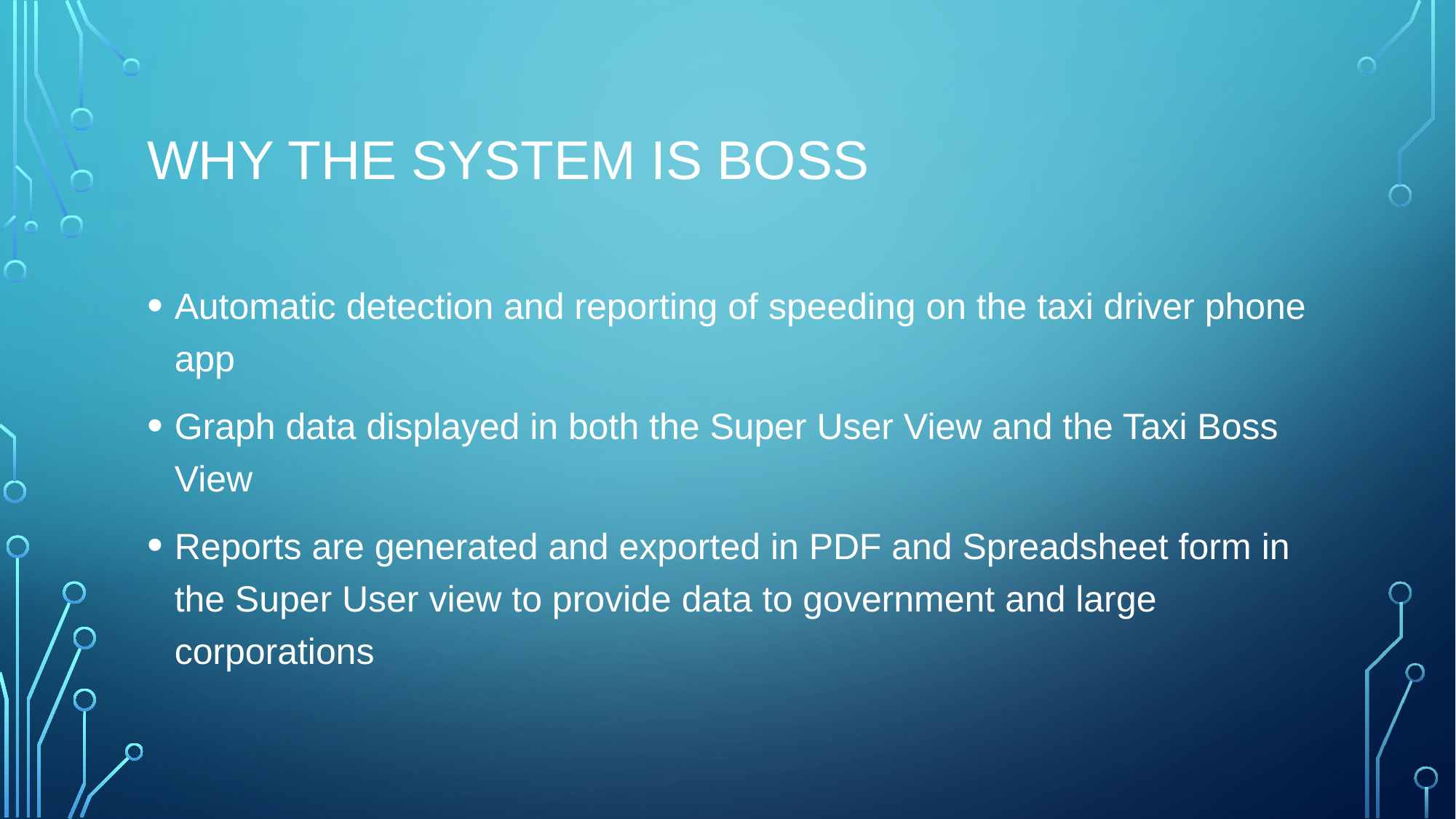

# Why the system is boss
Automatic detection and reporting of speeding on the taxi driver phone app
Graph data displayed in both the Super User View and the Taxi Boss View
Reports are generated and exported in PDF and Spreadsheet form in the Super User view to provide data to government and large corporations